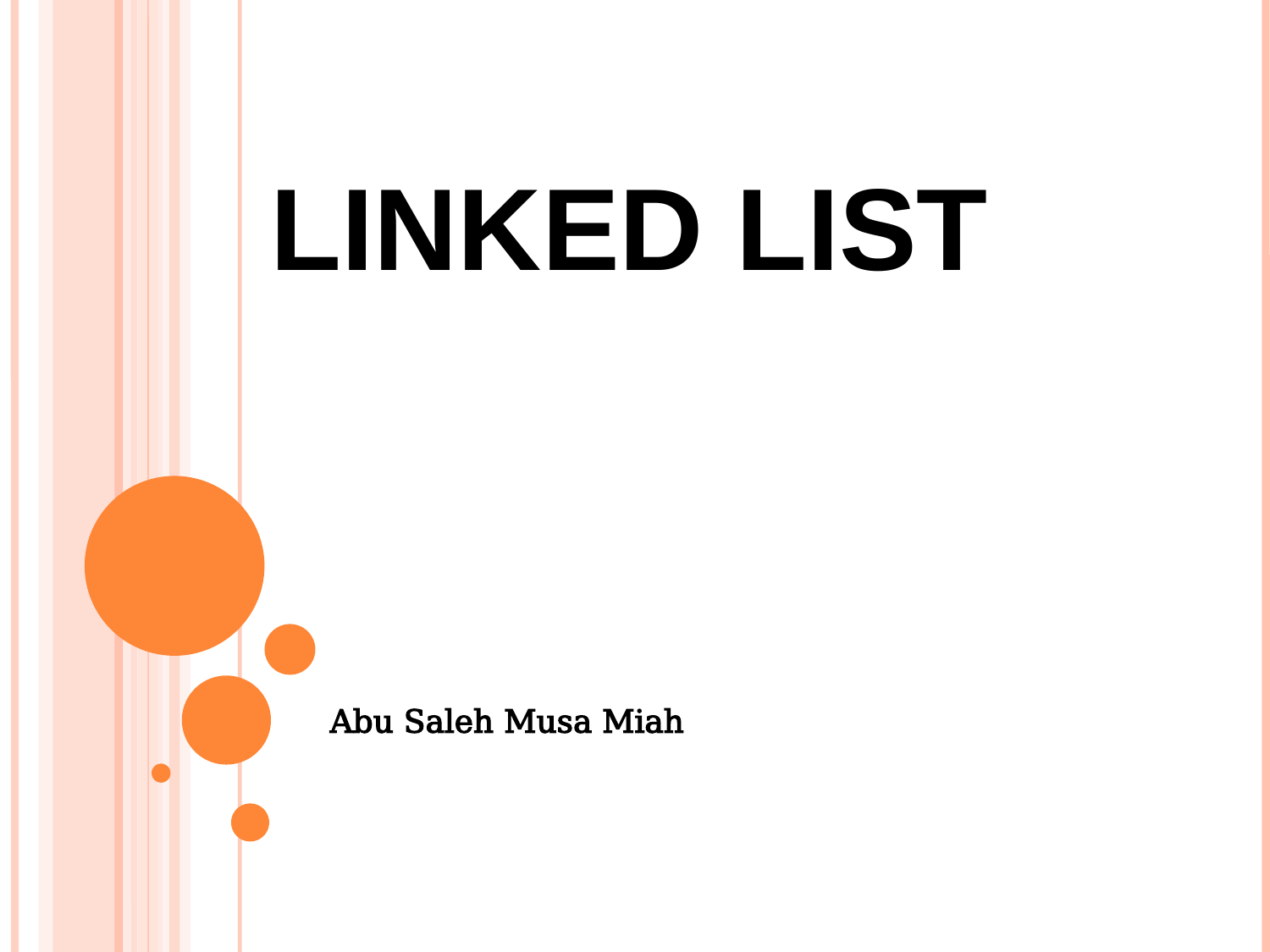

# Linked List
Abu Saleh Musa Miah